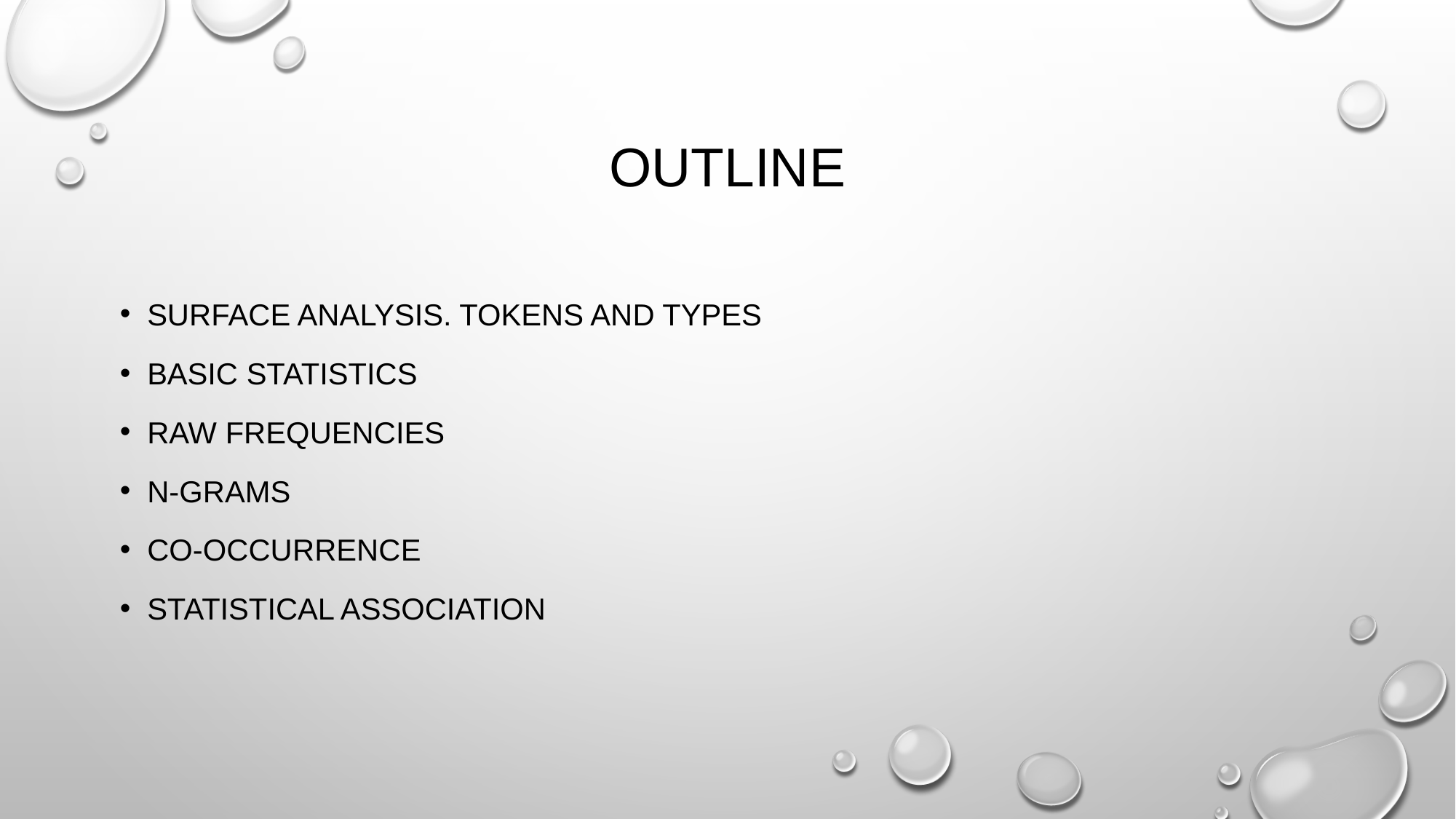

# Outline
Surface analysis. Tokens and types
Basic statistics
Raw frequencies
N-Grams
Co-occurrence
Statistical association